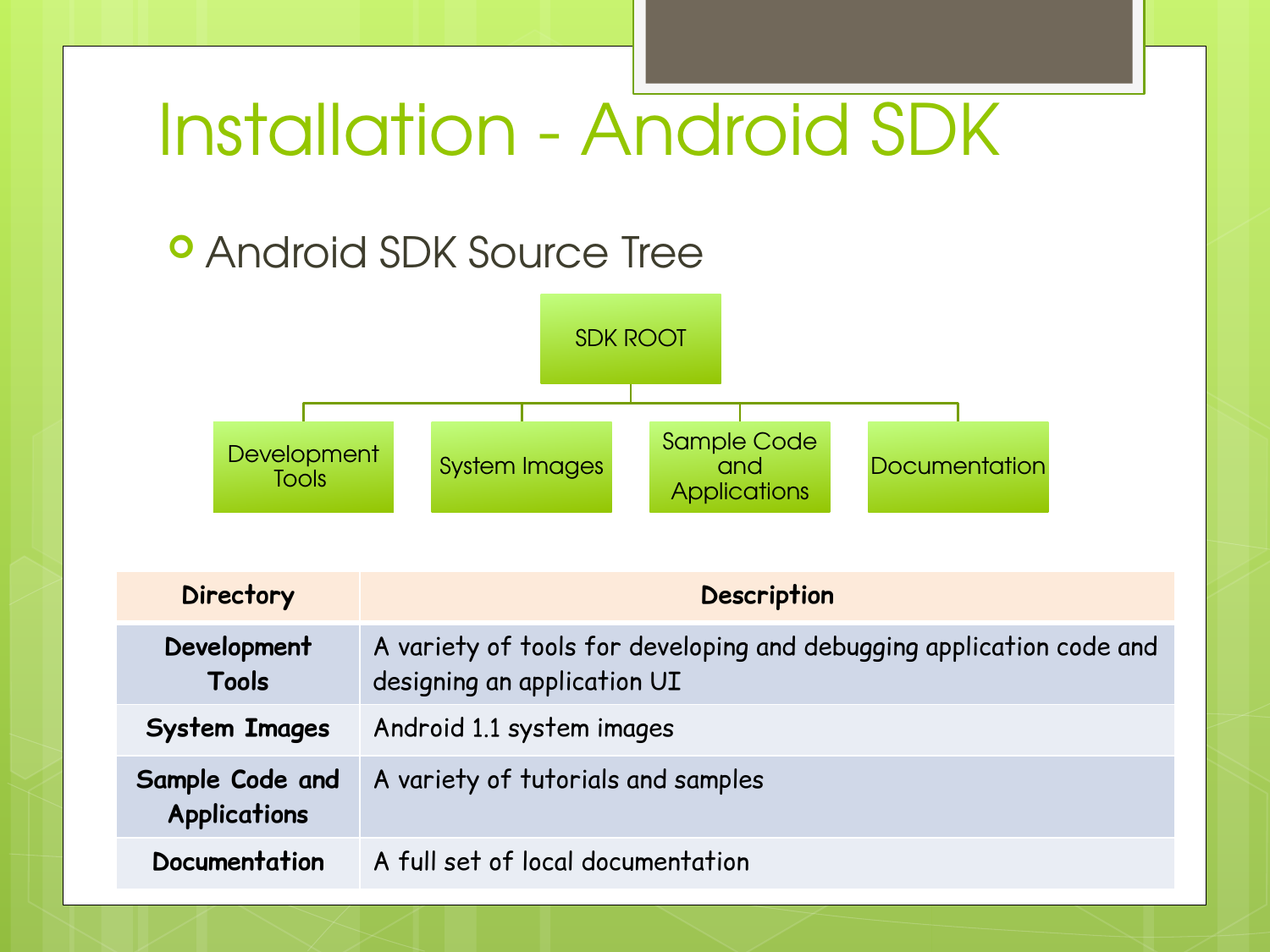

# Installation - Android SDK
Android SDK Source Tree

SDK ROOT
Development Tools
System Images
Sample Code and Applications
Documentation
| Directory | Description |
| --- | --- |
| Development Tools | A variety of tools for developing and debugging application code and designing an application UI |
| System Images | Android 1.1 system images |
| Sample Code and Applications | A variety of tutorials and samples |
| Documentation | A full set of local documentation |